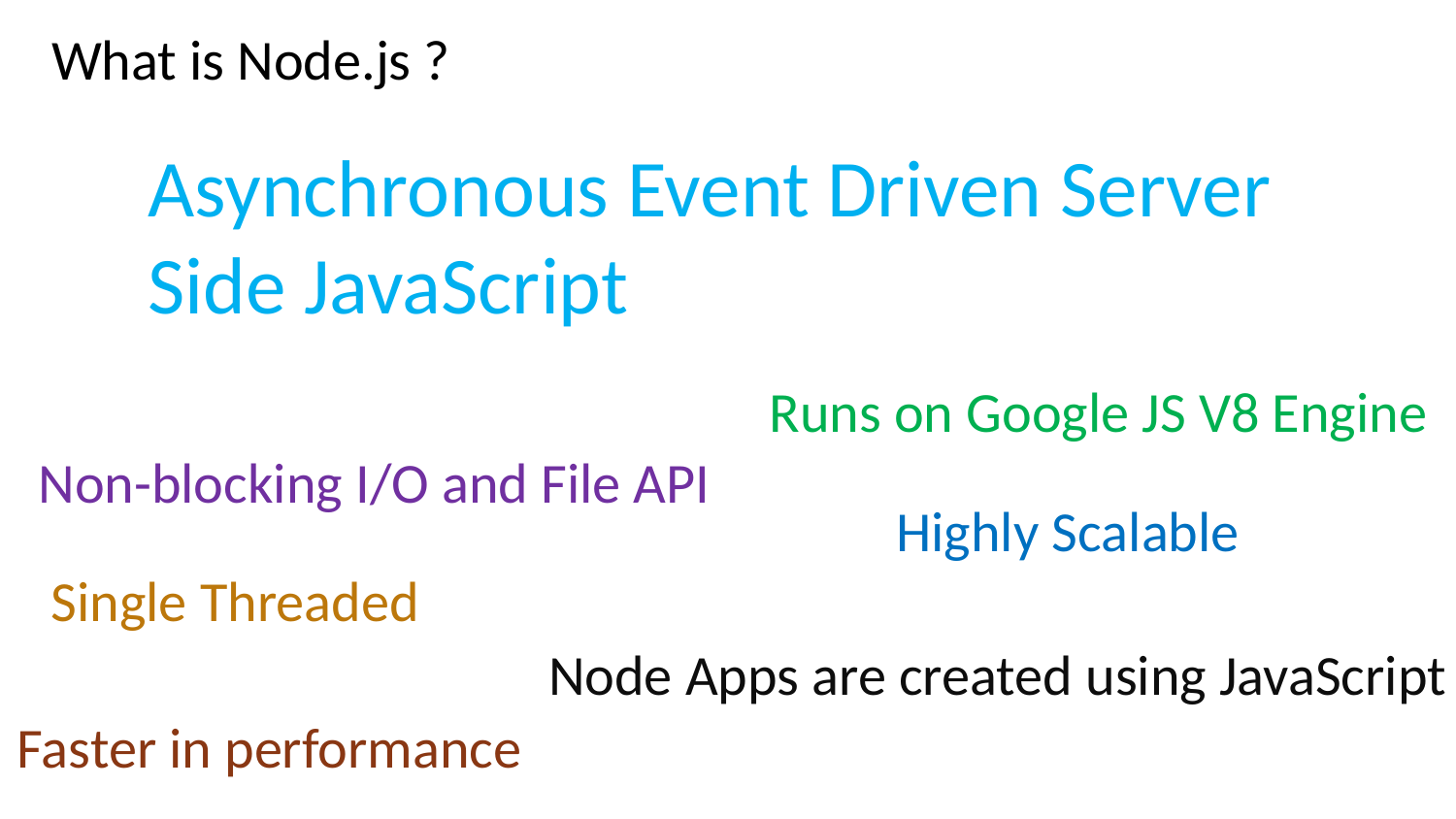

What is Node.js ?
Asynchronous Event Driven Server Side JavaScript
Runs on Google JS V8 Engine
Non-blocking I/O and File API
Highly Scalable
Single Threaded
Node Apps are created using JavaScript
Faster in performance